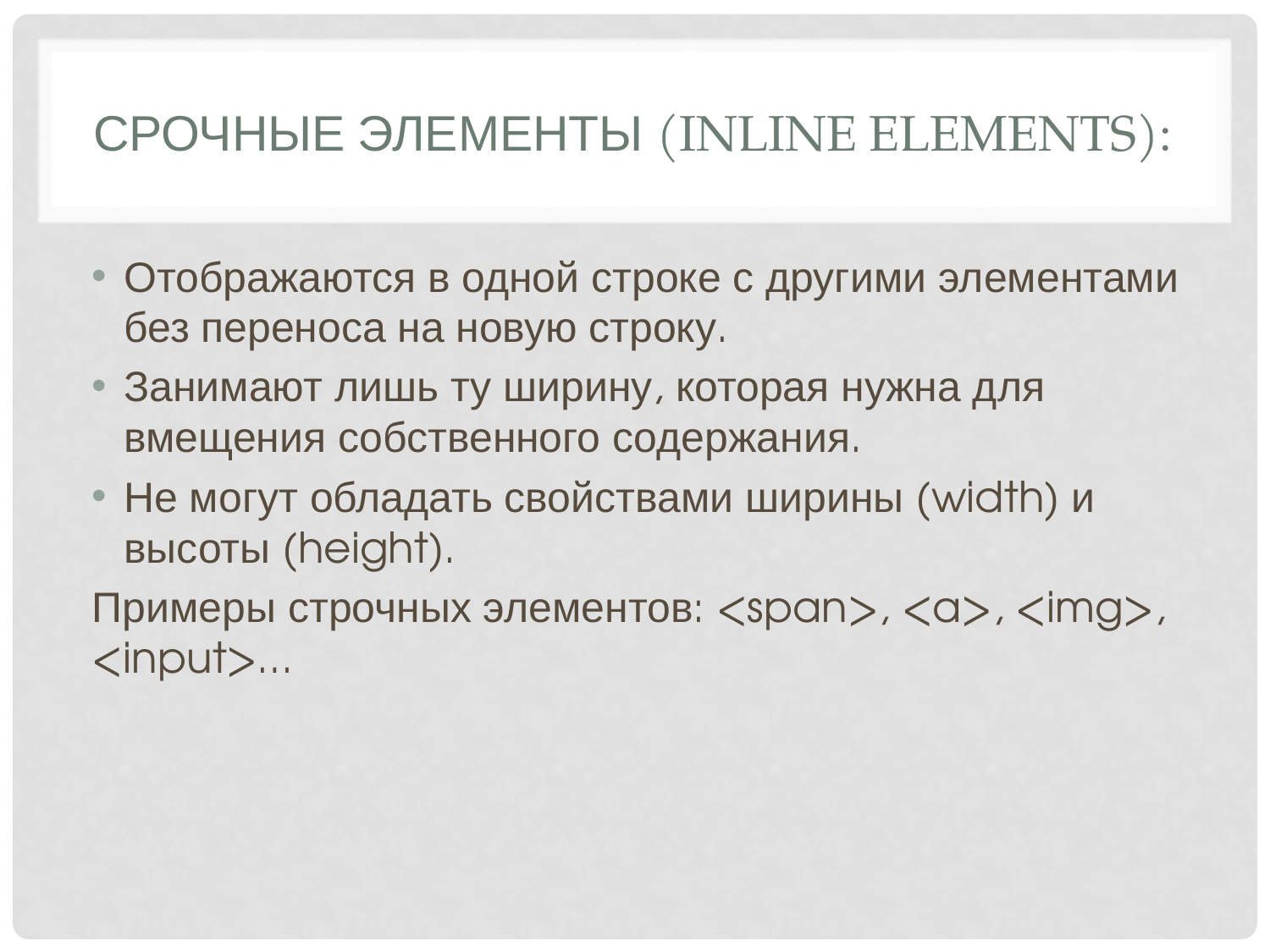

# Срочные элементы (Inline Elements):
Отображаются в одной строке с другими элементами без переноса на новую строку.
Занимают лишь ту ширину, которая нужна для вмещения собственного содержания.
Не могут обладать свойствами ширины (width) и высоты (height).
Примеры строчных элементов: <span>, <a>, <img>, <input>…